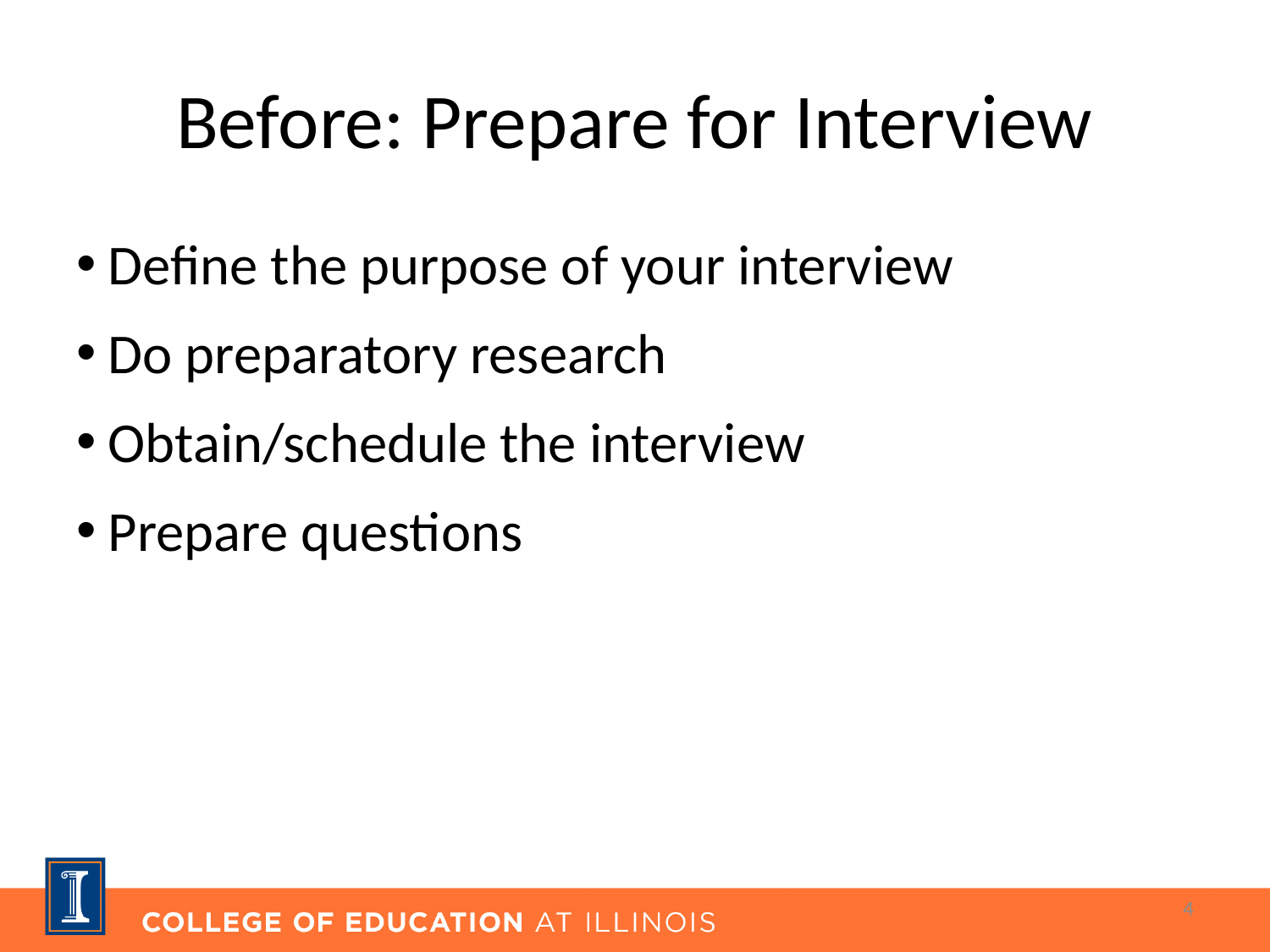

# Before: Prepare for Interview
Define the purpose of your interview
Do preparatory research
Obtain/schedule the interview
Prepare questions
4